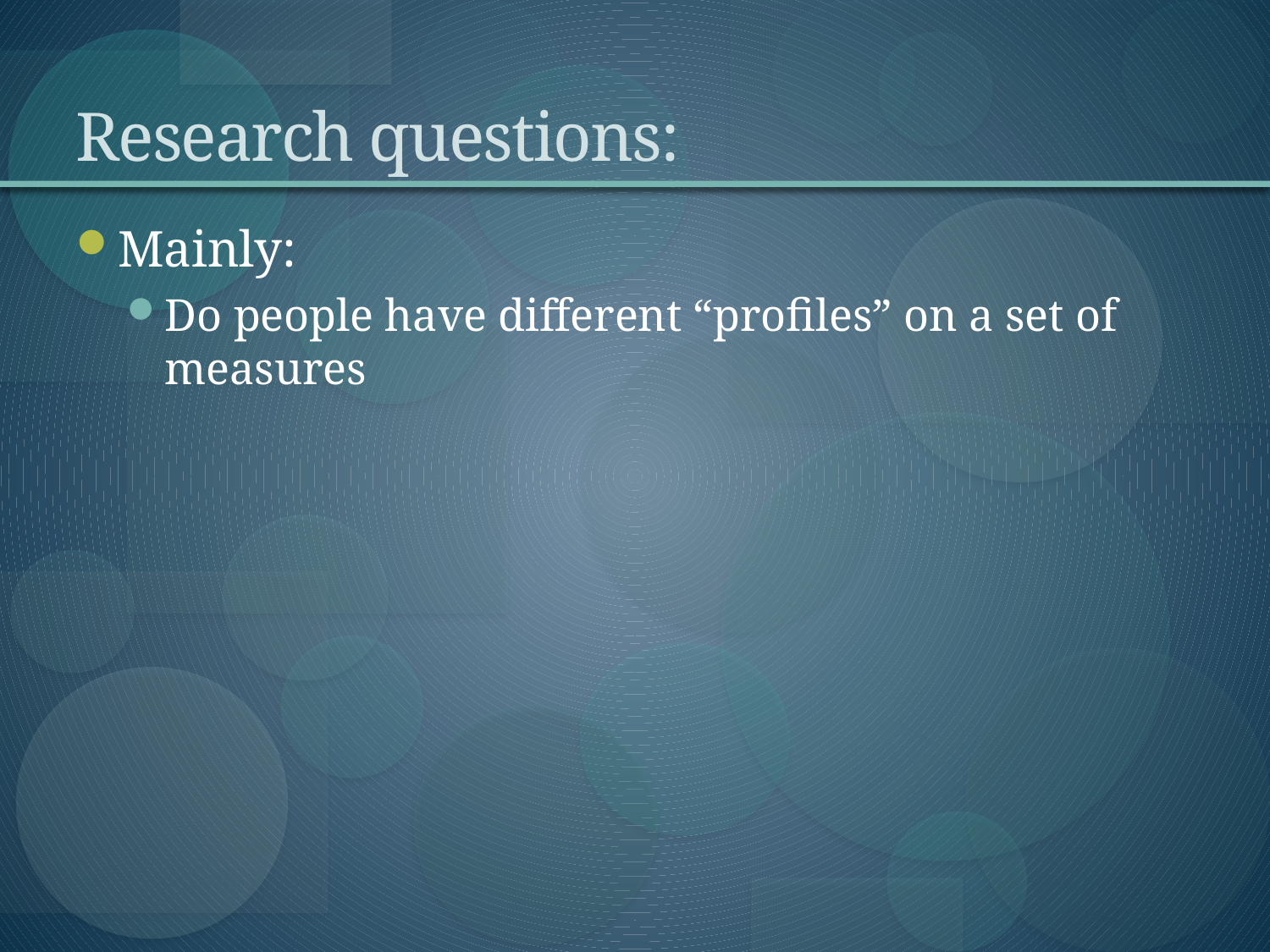

# Research questions:
Mainly:
Do people have different “profiles” on a set of measures